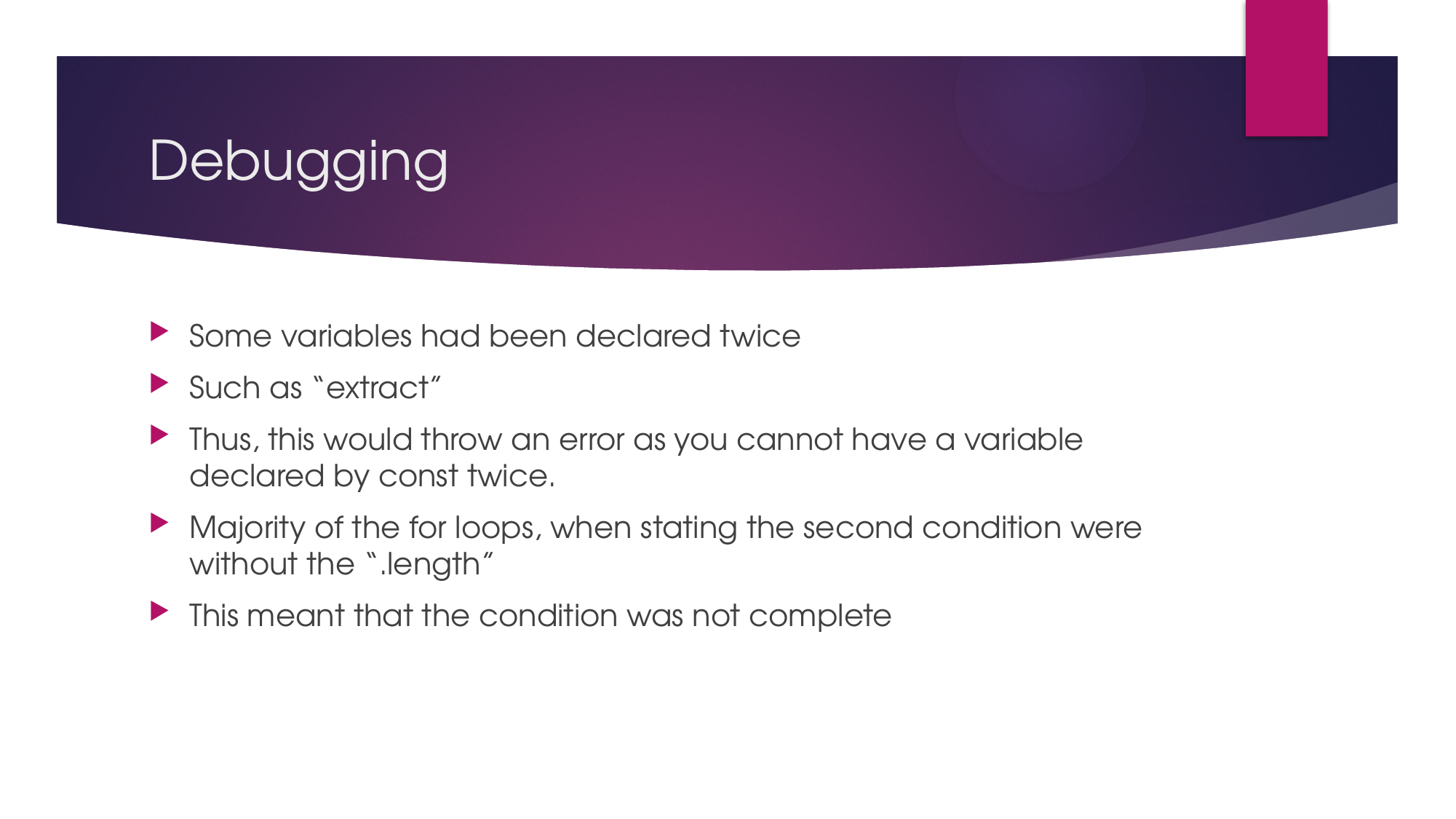

# Debugging
Some variables had been declared twice
Such as “extract”
Thus, this would throw an error as you cannot have a variable declared by const twice.
Majority of the for loops, when stating the second condition were without the “.length”
This meant that the condition was not complete